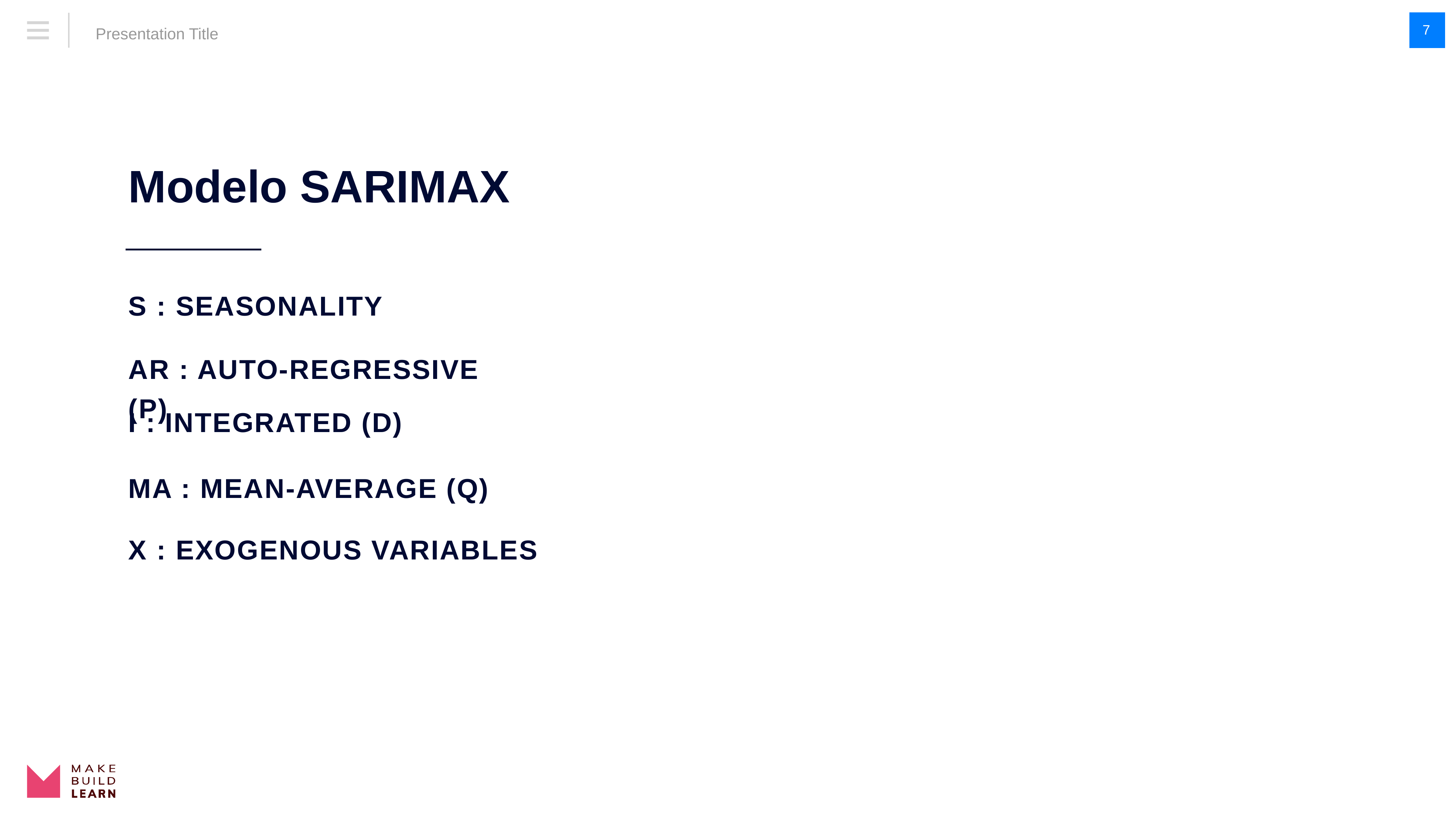

7
Modelo SARIMAX

S : seasonality
Ar : Auto-regressive (p)
I : Integrated (D)
MA : Mean-average (q)

X : exogenous variables
DUIS BIBENDUM